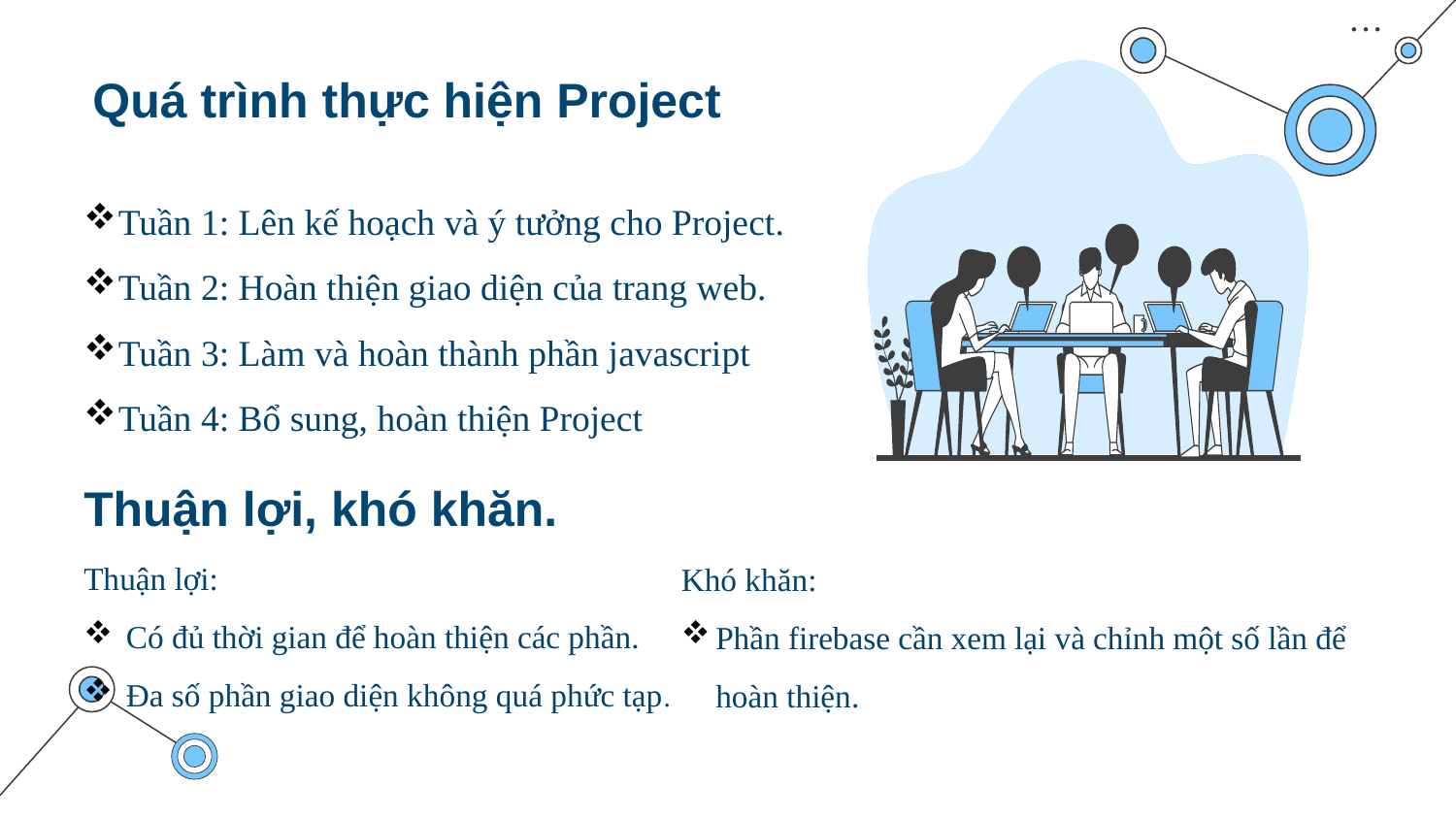

# Quá trình thực hiện Project

Tuần 1: Lên kế hoạch và ý tưởng cho Project.
Tuần 2: Hoàn thiện giao diện của trang web.
Tuần 3: Làm và hoàn thành phần javascript
Tuần 4: Bổ sung, hoàn thiện Project

Thuận lợi, khó khăn.
Thuận lợi:
 Có đủ thời gian để hoàn thiện các phần.
 Đa số phần giao diện không quá phức tạp.
Khó khăn:
Phần firebase cần xem lại và chỉnh một số lần để hoàn thiện.